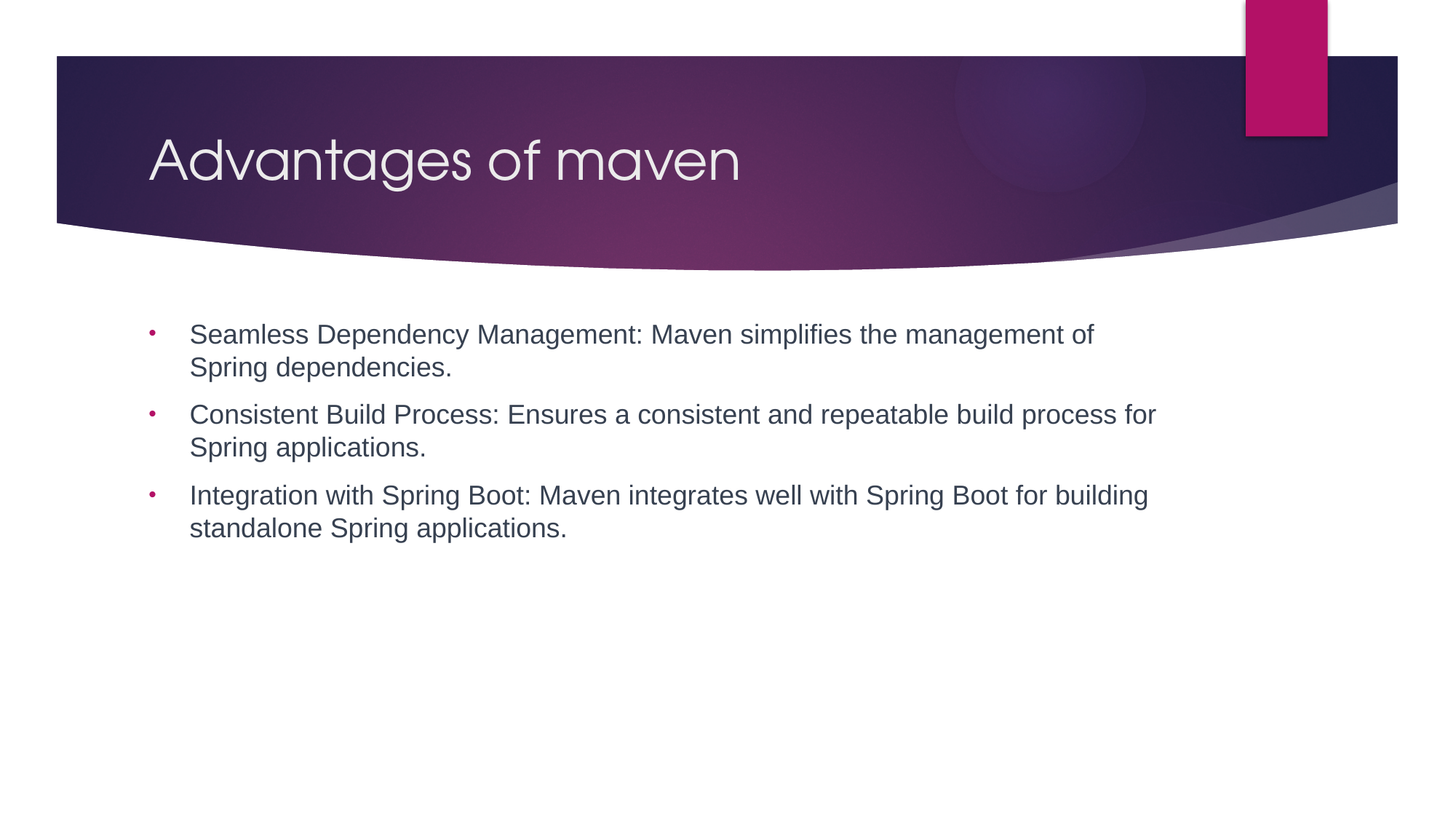

# Advantages of maven
Seamless Dependency Management: Maven simplifies the management of Spring dependencies.
Consistent Build Process: Ensures a consistent and repeatable build process for Spring applications.
Integration with Spring Boot: Maven integrates well with Spring Boot for building standalone Spring applications.